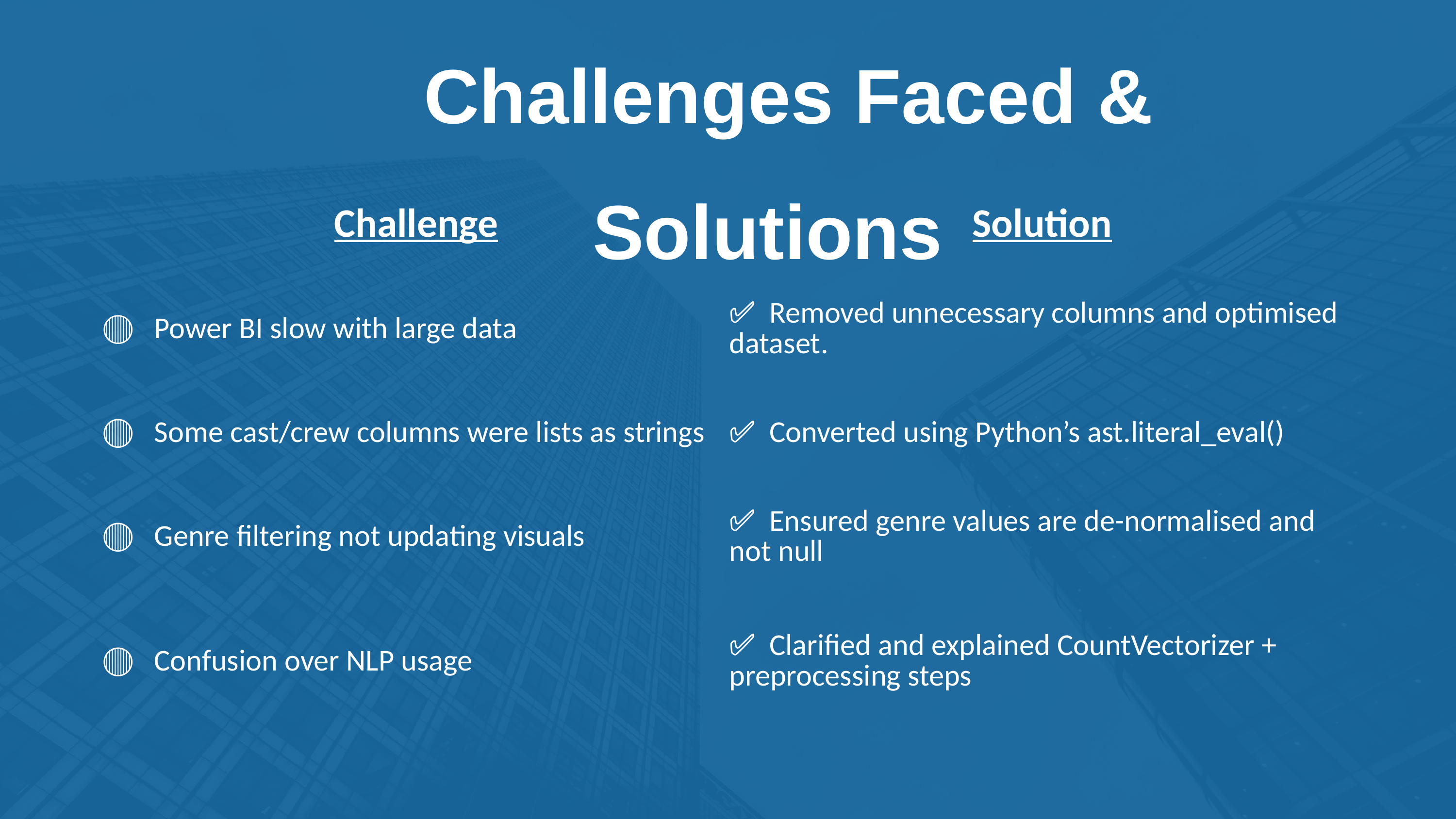

Challenges Faced & Solutions

| Challenge | Solution |
| --- | --- |
| 🔴 Power BI slow with large data | ✅ Removed unnecessary columns and optimised dataset. |
| 🔴 Some cast/crew columns were lists as strings | ✅ Converted using Python’s ast.literal\_eval() |
| 🔴 Genre filtering not updating visuals | ✅ Ensured genre values are de-normalised and not null |
| 🔴 Confusion over NLP usage | ✅ Clarified and explained CountVectorizer + preprocessing steps |